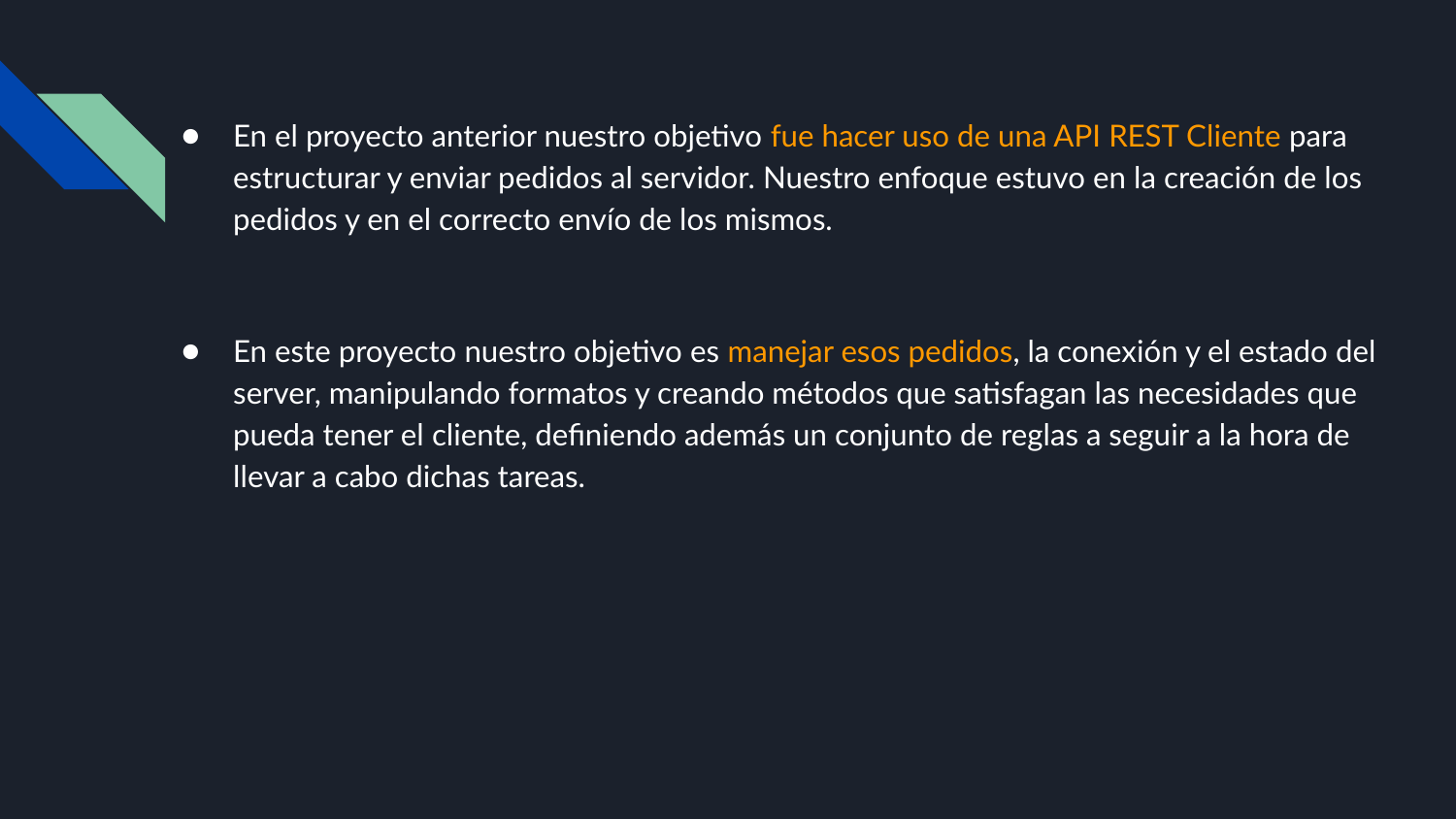

En el proyecto anterior nuestro objetivo fue hacer uso de una API REST Cliente para estructurar y enviar pedidos al servidor. Nuestro enfoque estuvo en la creación de los pedidos y en el correcto envío de los mismos.

En este proyecto nuestro objetivo es manejar esos pedidos, la conexión y el estado del server, manipulando formatos y creando métodos que satisfagan las necesidades que pueda tener el cliente, definiendo además un conjunto de reglas a seguir a la hora de llevar a cabo dichas tareas.